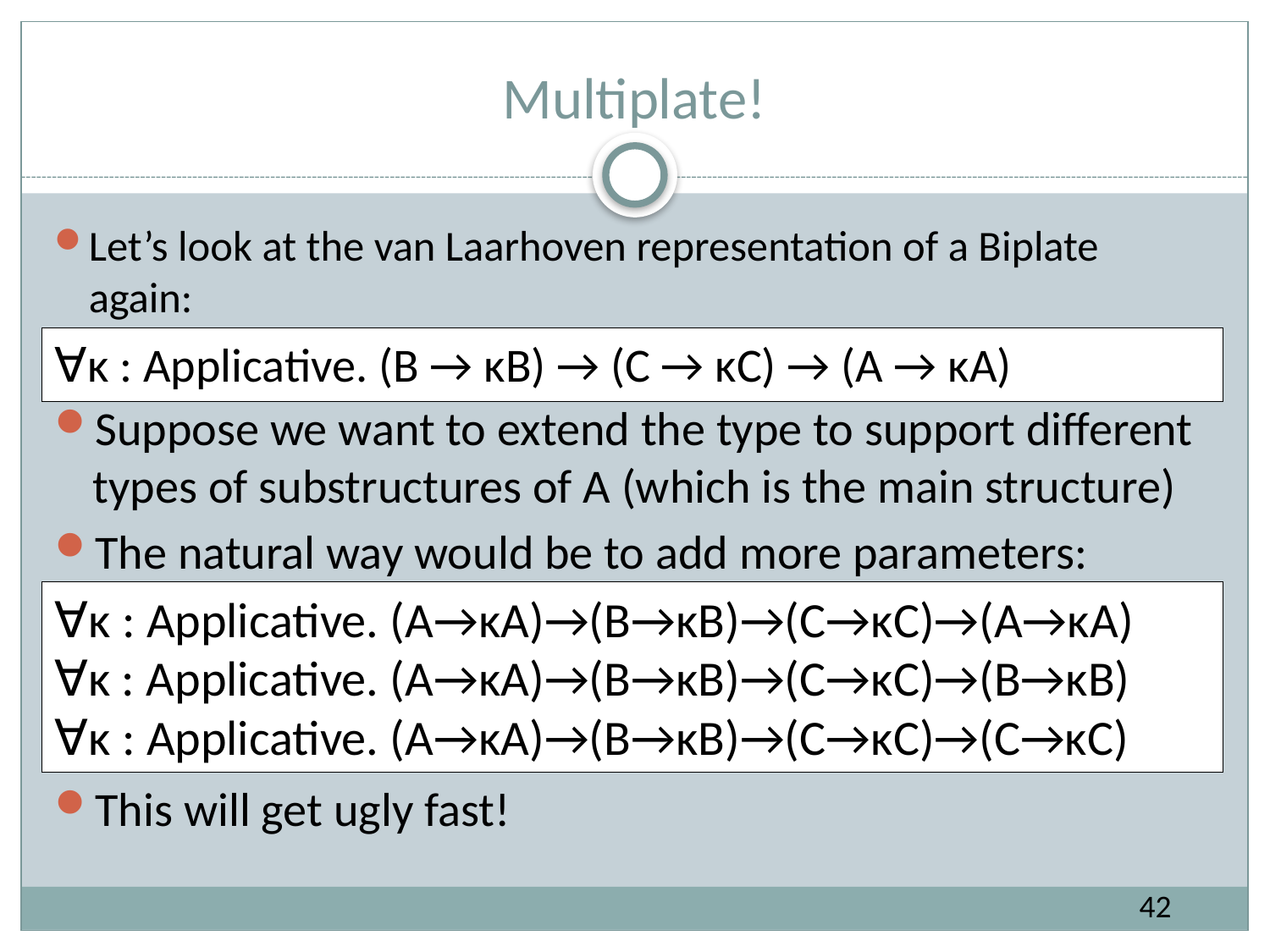

# Multiplate!
Let’s look at the van Laarhoven representation of a Biplate again:

∀κ : Applicative. (B → κB) → (A → κA)
∀κ : Applicative. (B → κB) → (C → κC) → (A → κA)
Suppose we want to extend the type to support different types of substructures of A (which is the main structure)
The natural way would be to add more parameters:
∀κ : Applicative. (A→κA)→(B→κB)→(C→κC)→(A→κA)
∀κ : Applicative. (A→κA)→(B→κB)→(C→κC)→(B→κB)
∀κ : Applicative. (A→κA)→(B→κB)→(C→κC)→(C→κC)
This will get ugly fast!